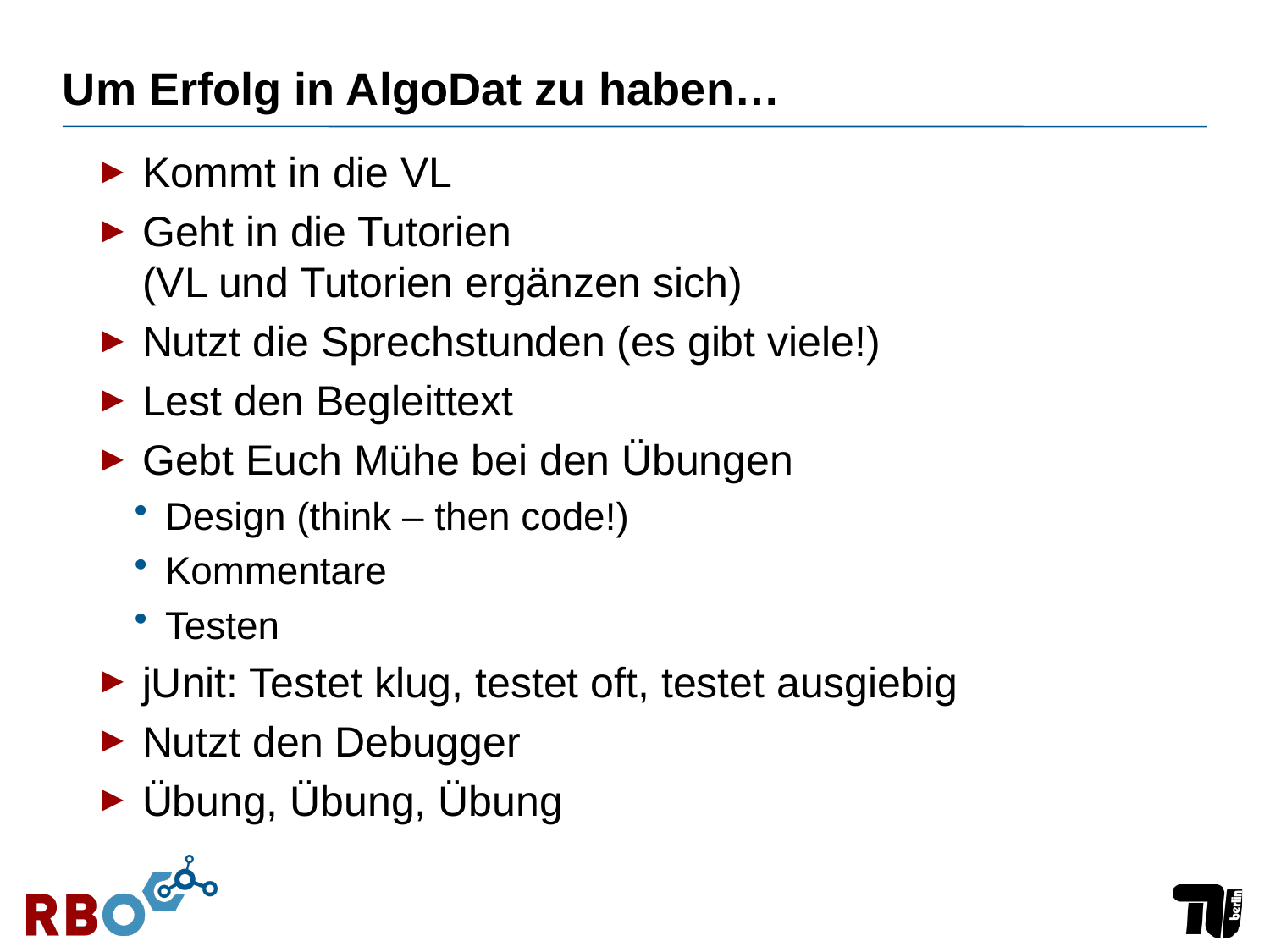

# Um Erfolg in AlgoDat zu haben…
Kommt in die VL
Geht in die Tutorien
(VL und Tutorien ergänzen sich)
Nutzt die Sprechstunden (es gibt viele!)
Lest den Begleittext
Gebt Euch Mühe bei den Übungen
Design (think – then code!)
Kommentare
Testen
jUnit: Testet klug, testet oft, testet ausgiebig
Nutzt den Debugger
Übung, Übung, Übung